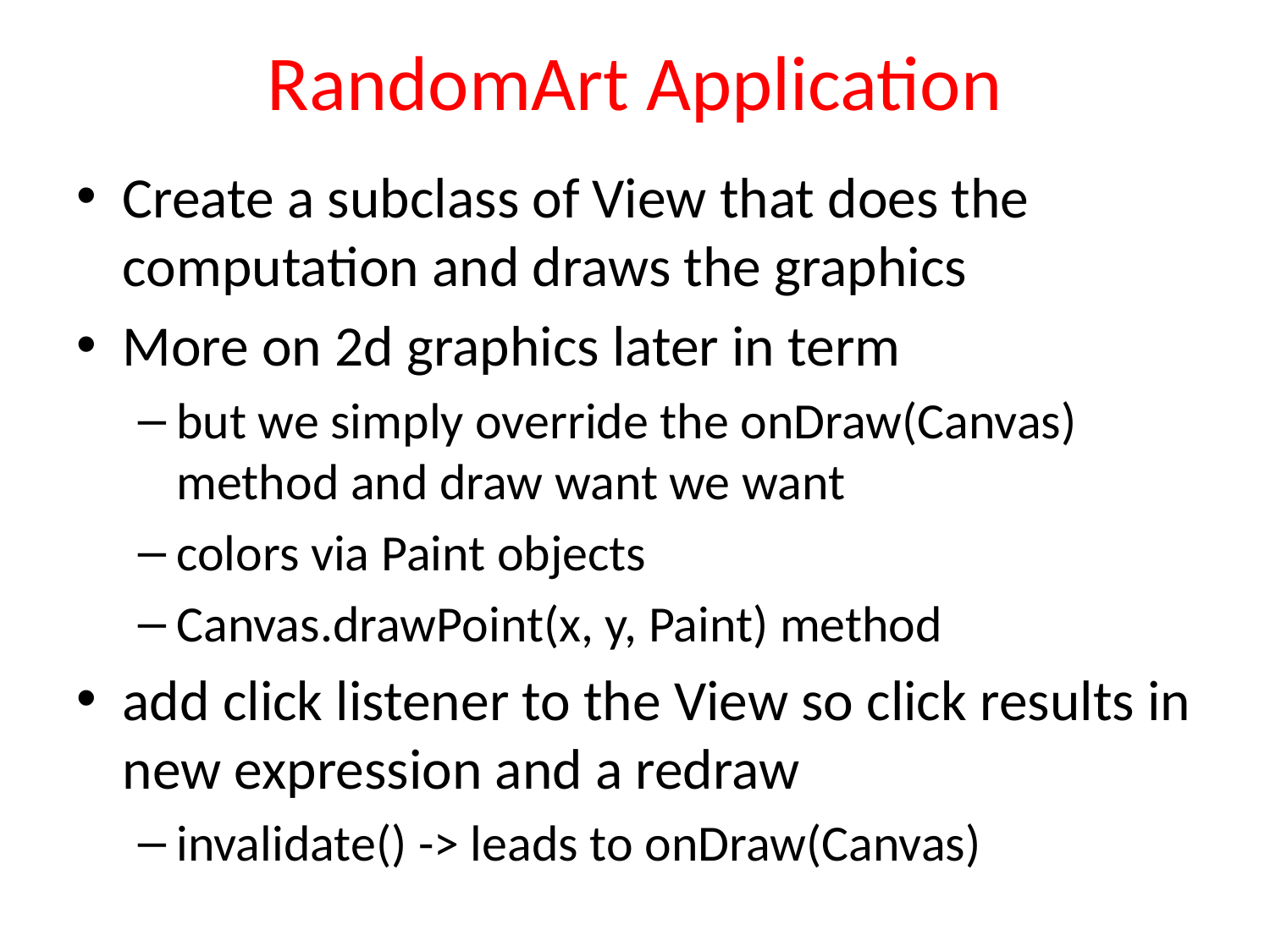

# RandomArt Application
Create a subclass of View that does the computation and draws the graphics
More on 2d graphics later in term
but we simply override the onDraw(Canvas) method and draw want we want
colors via Paint objects
Canvas.drawPoint(x, y, Paint) method
add click listener to the View so click results in new expression and a redraw
invalidate() -> leads to onDraw(Canvas)